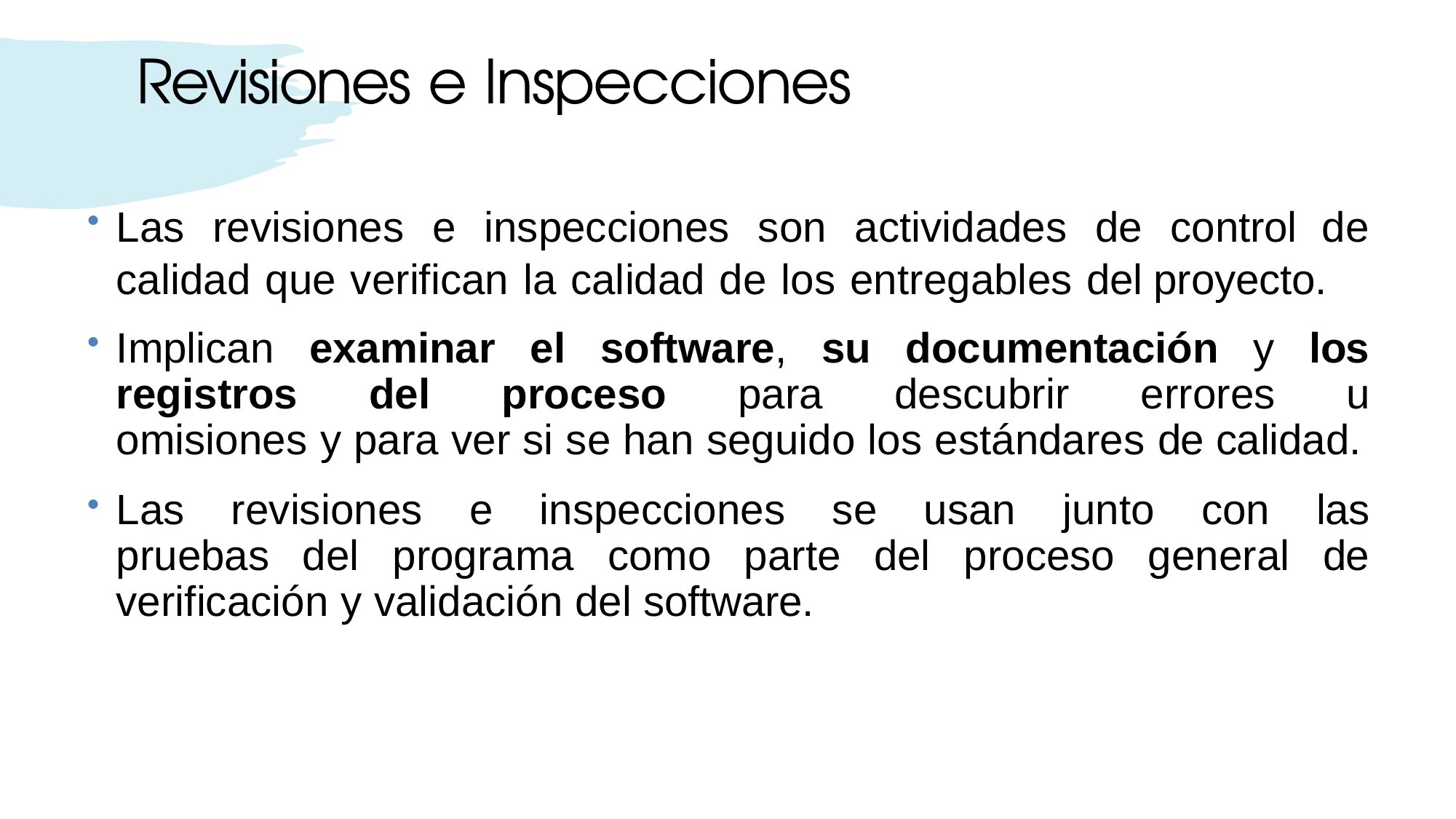

# Revisiones e Inspecciones
Las revisiones e inspecciones son actividades de control de calidad que verifican la calidad de los entregables del proyecto.
Implican examinar el software, su documentación y los registros  del  proceso  para  descubrir  errores  u omisiones y para ver si se han seguido los estándares de calidad.
Las  revisiones  e  inspecciones  se  usan  junto  con  las pruebas del programa como parte del proceso general de verificación y validación del software.